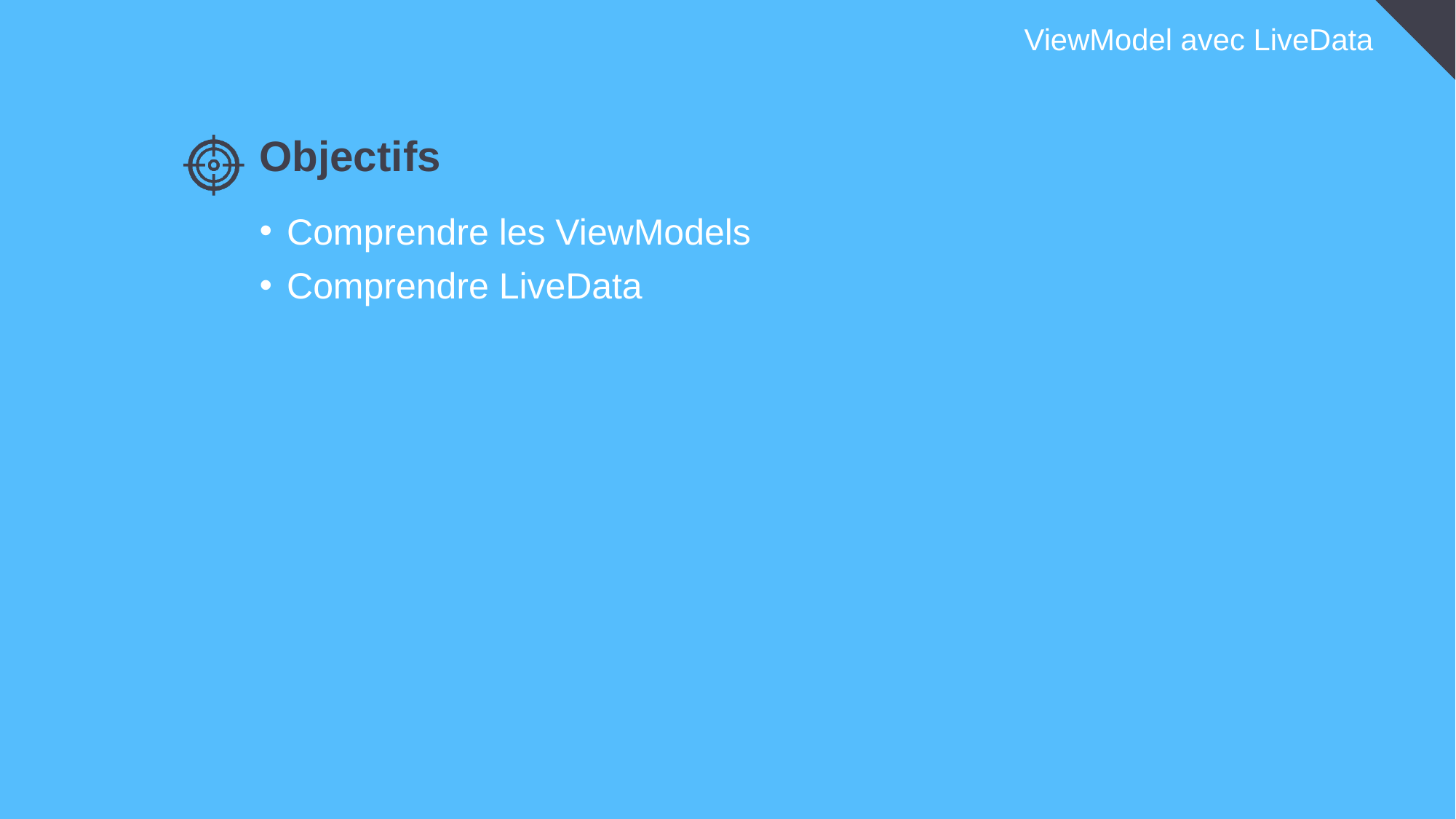

# ViewModel avec LiveData
Objectifs
Comprendre les ViewModels
Comprendre LiveData